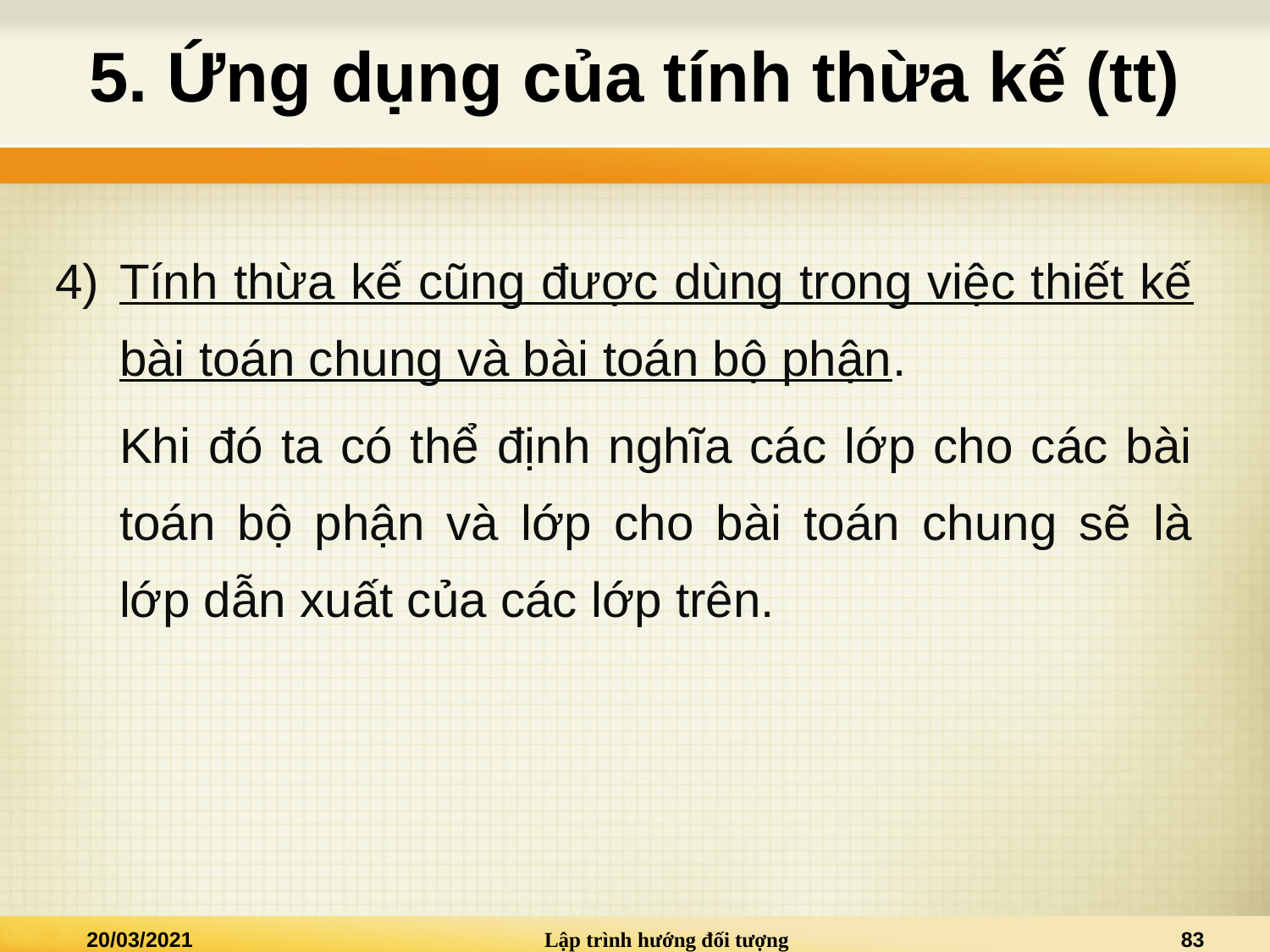

# 5. Ứng dụng của tính thừa kế (tt)
Tính thừa kế cũng được dùng trong việc thiết kế bài toán chung và bài toán bộ phận.
Khi đó ta có thể định nghĩa các lớp cho các bài toán bộ phận và lớp cho bài toán chung sẽ là lớp dẫn xuất của các lớp trên.
20/03/2021
Lập trình hướng đối tượng
83